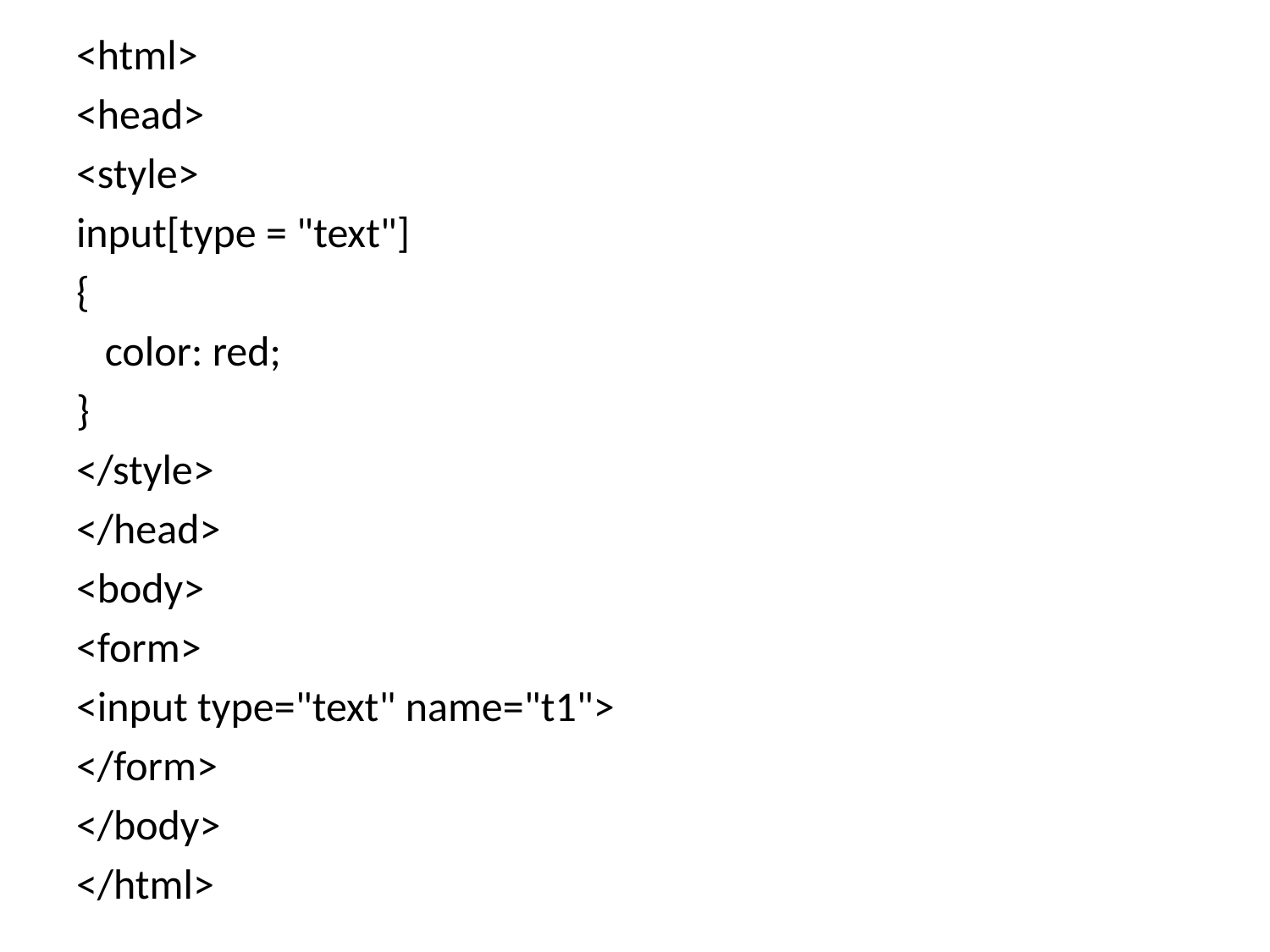

<html>
<head>
<style>
input[type = "text"]
{
   color: red;
}
</style>
</head>
<body>
<form>
<input type="text" name="t1">
</form>
</body>
</html>